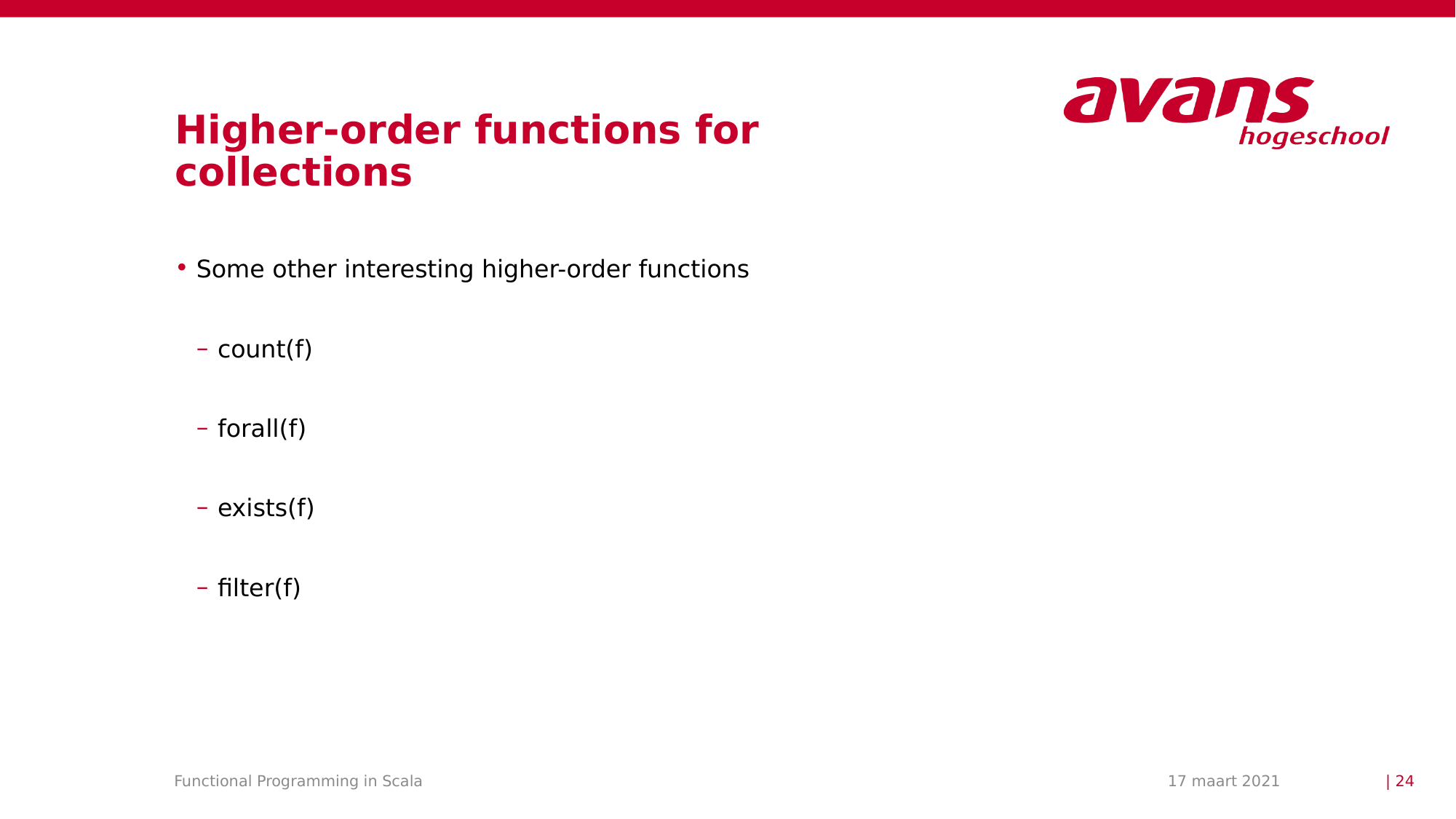

# Higher-order functions for collections
Some other interesting higher-order functions

count(f)

forall(f)

exists(f)

filter(f)
17 maart 2021
| 24